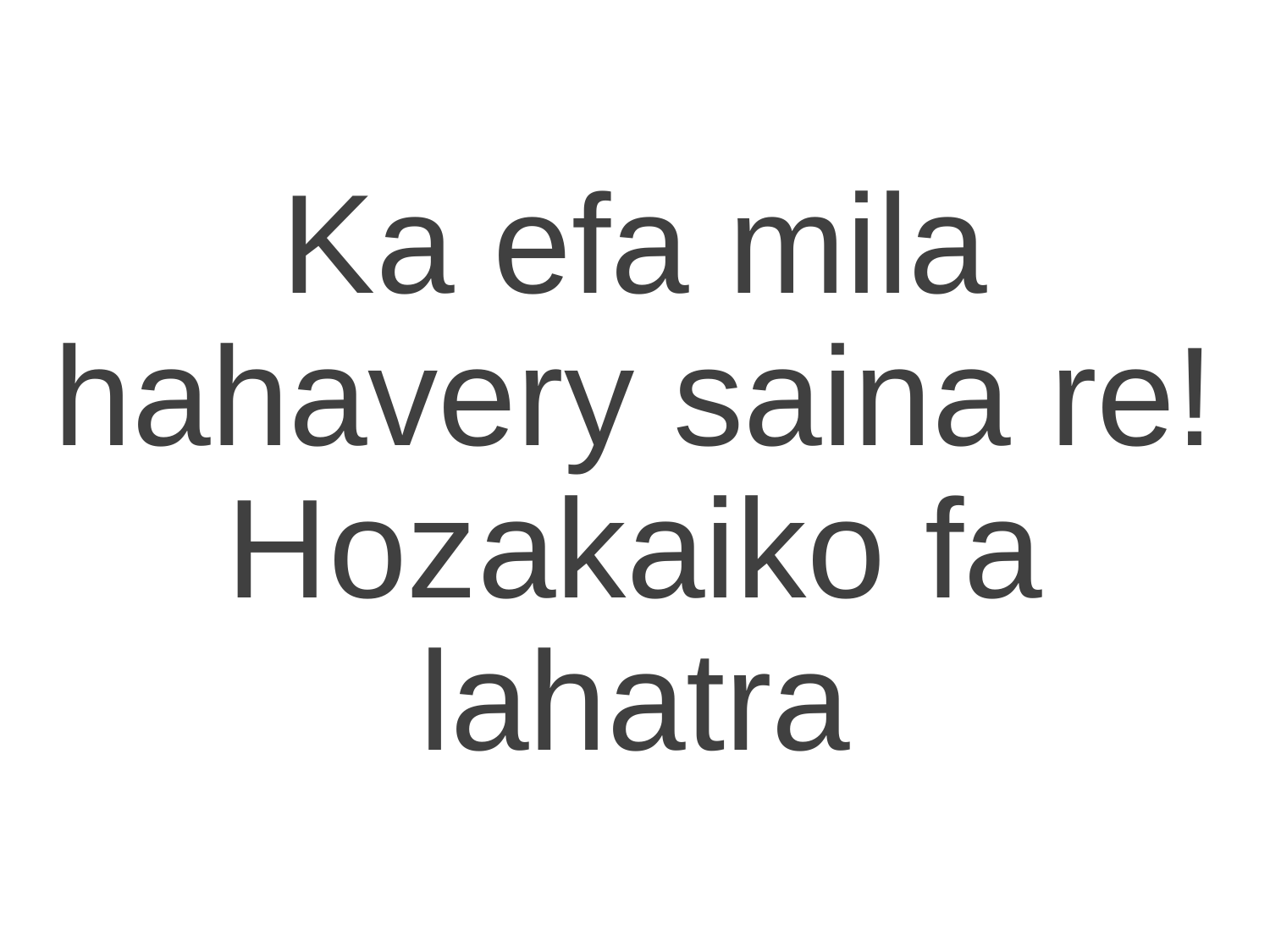

Ka efa mila hahavery saina re!
Hozakaiko fa lahatra